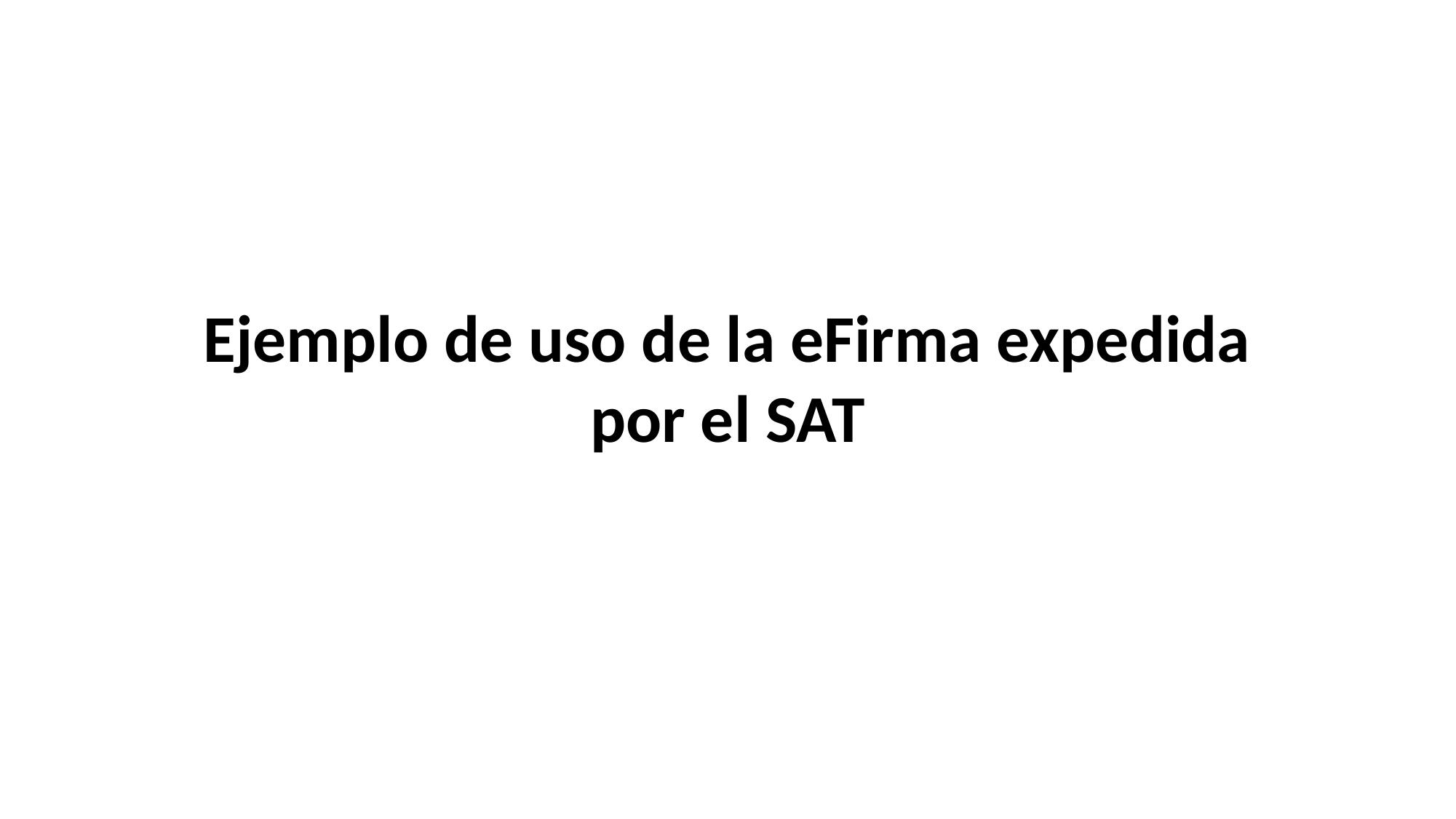

Ejemplo de uso de la eFirma expedida por el SAT